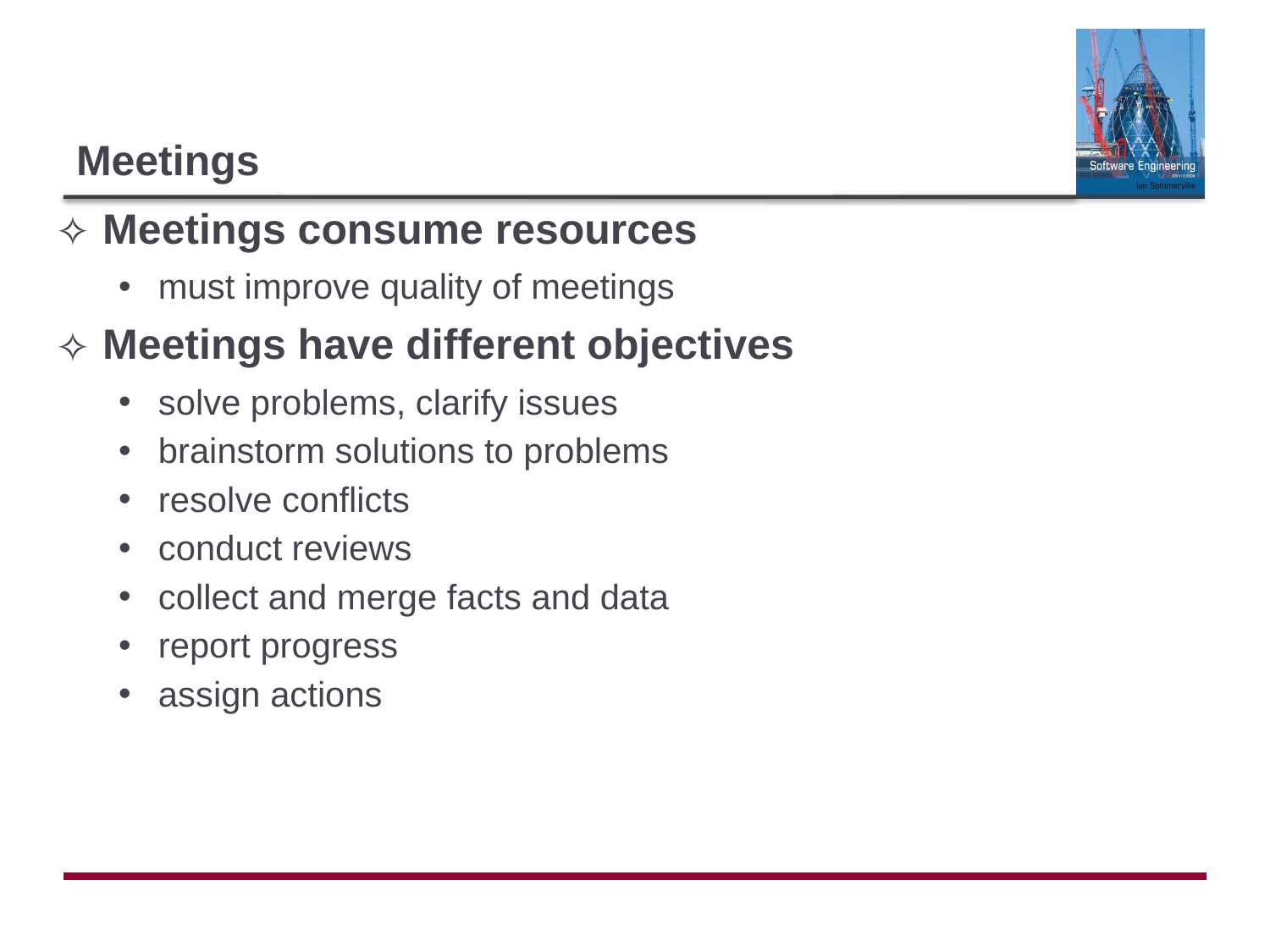

# Meetings
Meetings consume resources
must improve quality of meetings
Meetings have different objectives
solve problems, clarify issues
brainstorm solutions to problems
resolve conflicts
conduct reviews
collect and merge facts and data
report progress
assign actions